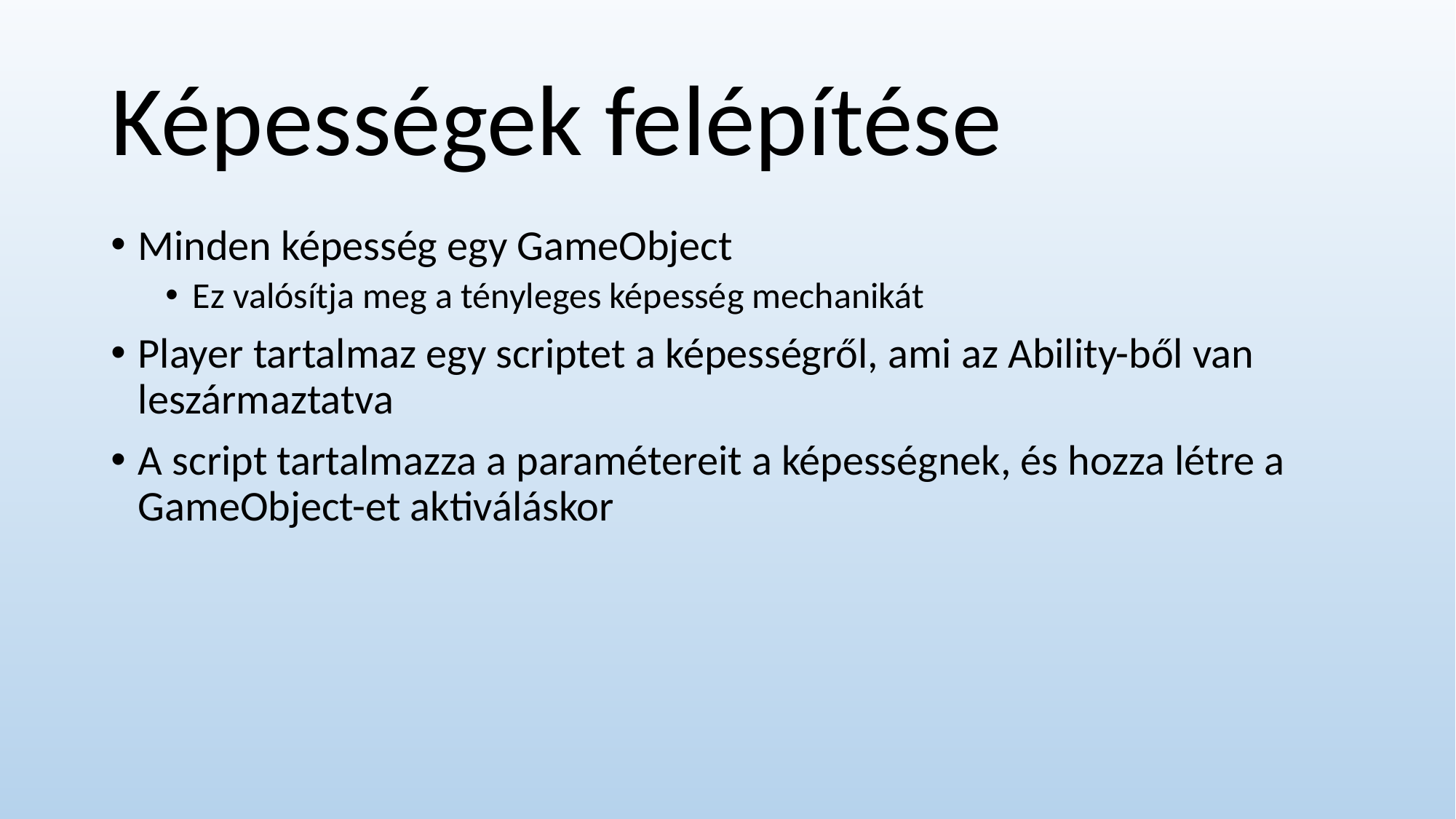

# Képességek felépítése
Minden képesség egy GameObject
Ez valósítja meg a tényleges képesség mechanikát
Player tartalmaz egy scriptet a képességről, ami az Ability-ből van leszármaztatva
A script tartalmazza a paramétereit a képességnek, és hozza létre a GameObject-et aktiváláskor